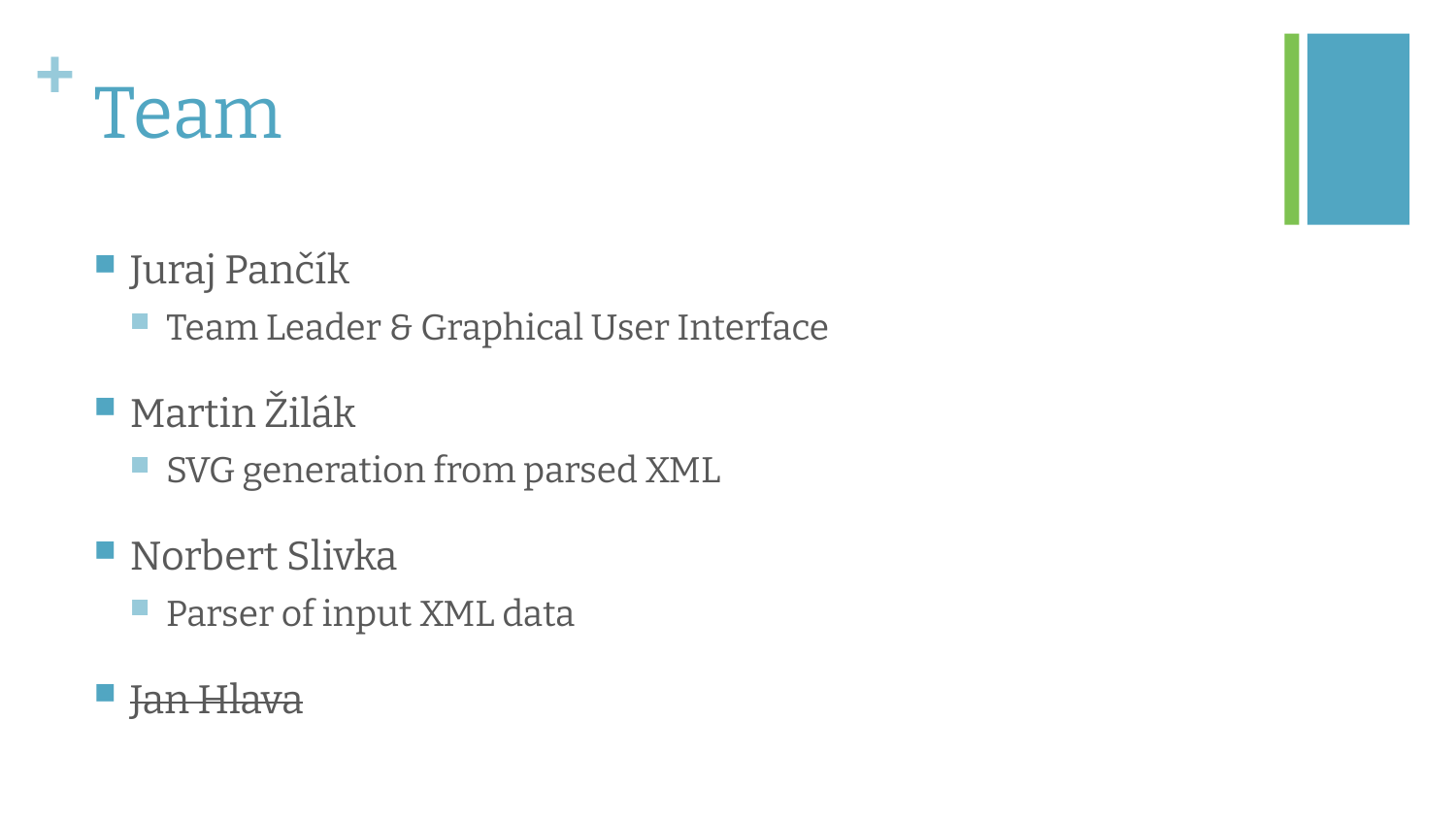

# Team
Juraj Pančík
Team Leader & Graphical User Interface
Martin Žilák
SVG generation from parsed XML
Norbert Slivka
Parser of input XML data
Jan Hlava